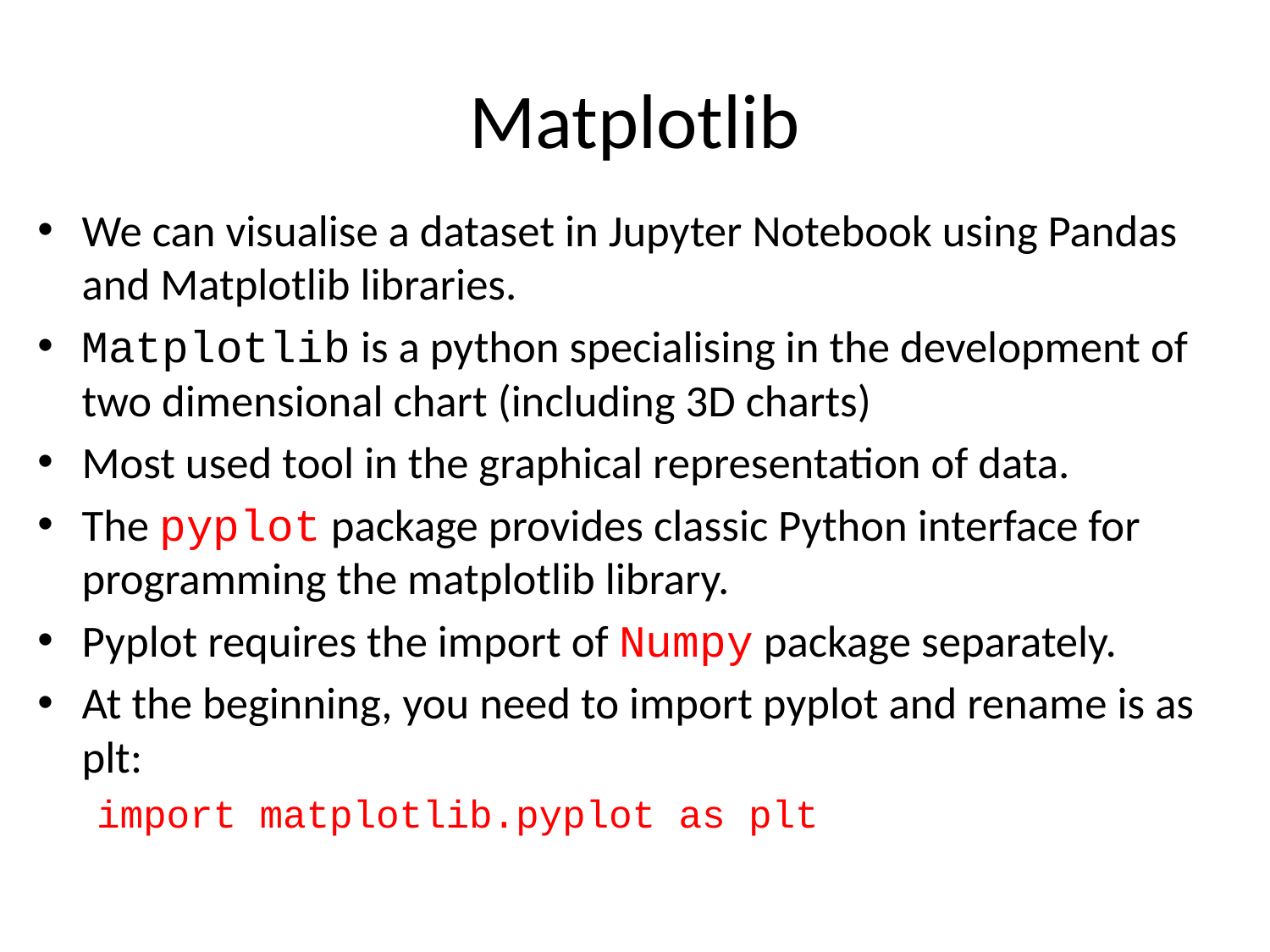

# Matplotlib
We can visualise a dataset in Jupyter Notebook using Pandas and Matplotlib libraries.
Matplotlib is a python specialising in the development of two dimensional chart (including 3D charts)
Most used tool in the graphical representation of data.
The pyplot package provides classic Python interface for programming the matplotlib library.
Pyplot requires the import of Numpy package separately.
At the beginning, you need to import pyplot and rename is as plt:
		import matplotlib.pyplot as plt